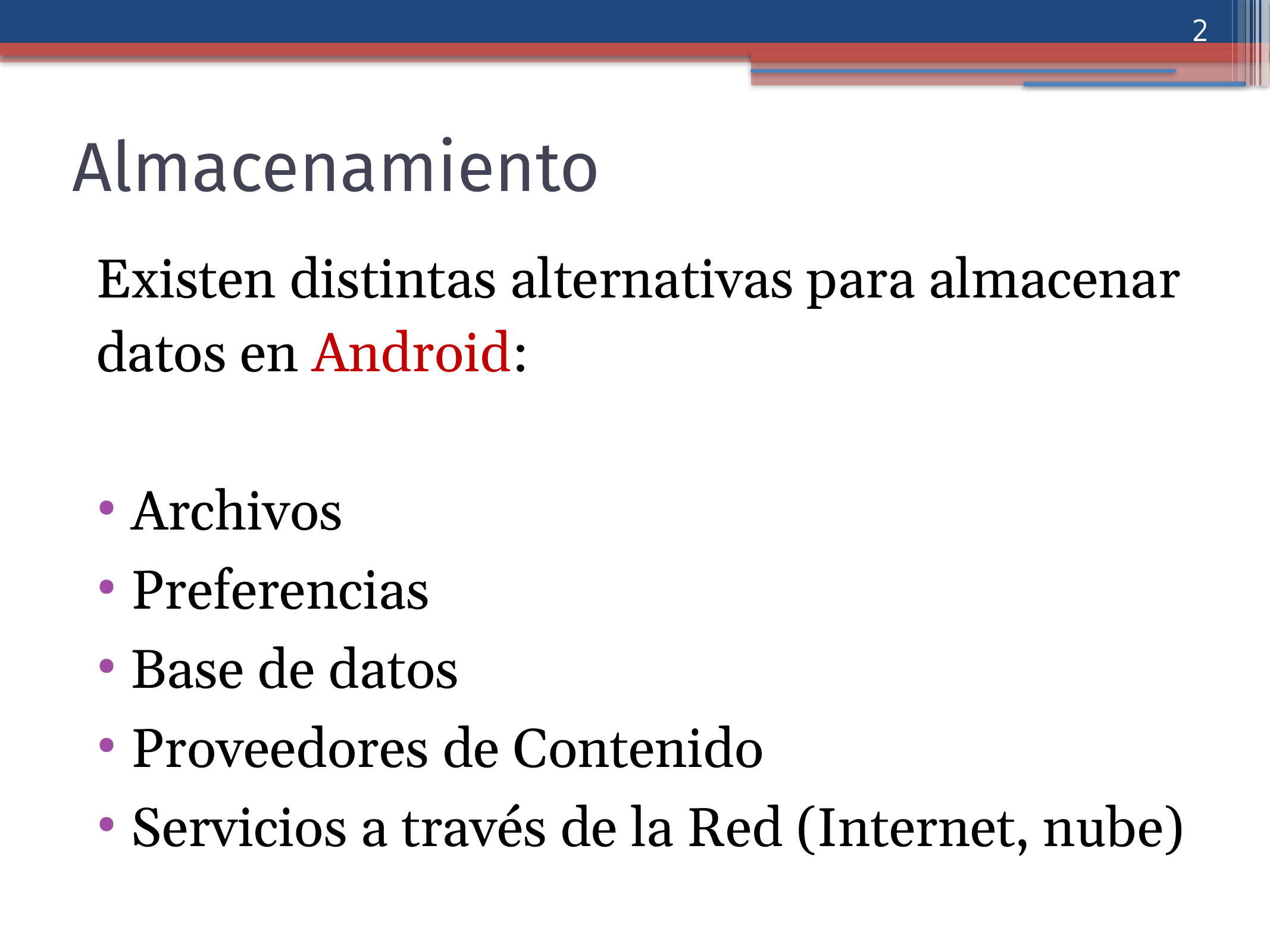

2
Almacenamiento
Existen distintas alternativas para almacenar datos en Android:

Archivos
Preferencias
Base de datos
Proveedores de Contenido
Servicios a través de la Red (Internet, nube)